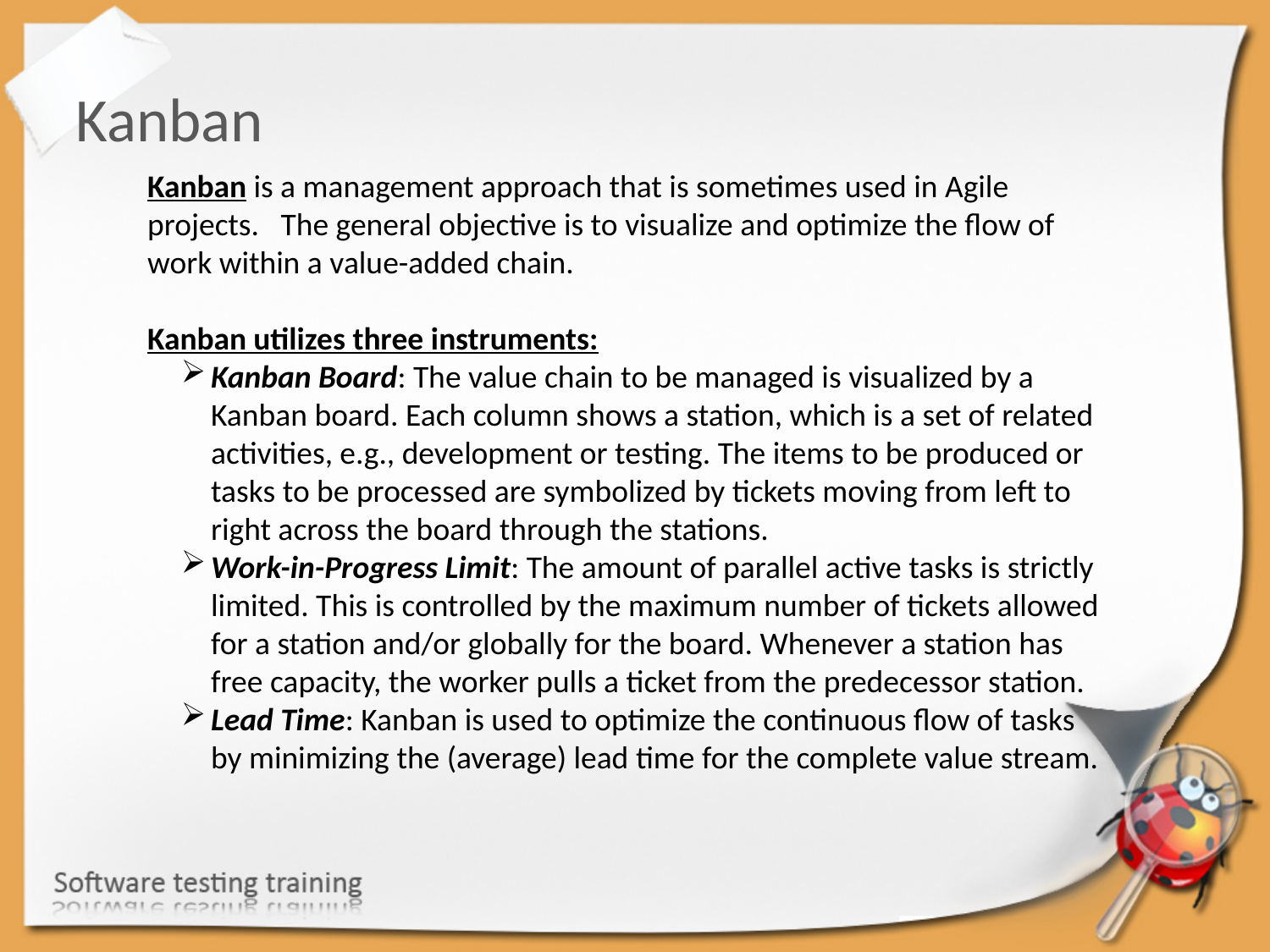

Kanban
Kanban is a management approach that is sometimes used in Agile projects.   The general objective is to visualize and optimize the flow of work within a value-added chain.

Kanban utilizes three instruments:
Kanban Board: The value chain to be managed is visualized by a Kanban board. Each column shows a station, which is a set of related activities, e.g., development or testing. The items to be produced or tasks to be processed are symbolized by tickets moving from left to right across the board through the stations.
Work-in-Progress Limit: The amount of parallel active tasks is strictly limited. This is controlled by the maximum number of tickets allowed for a station and/or globally for the board. Whenever a station has free capacity, the worker pulls a ticket from the predecessor station.
Lead Time: Kanban is used to optimize the continuous flow of tasks by minimizing the (average) lead time for the complete value stream.